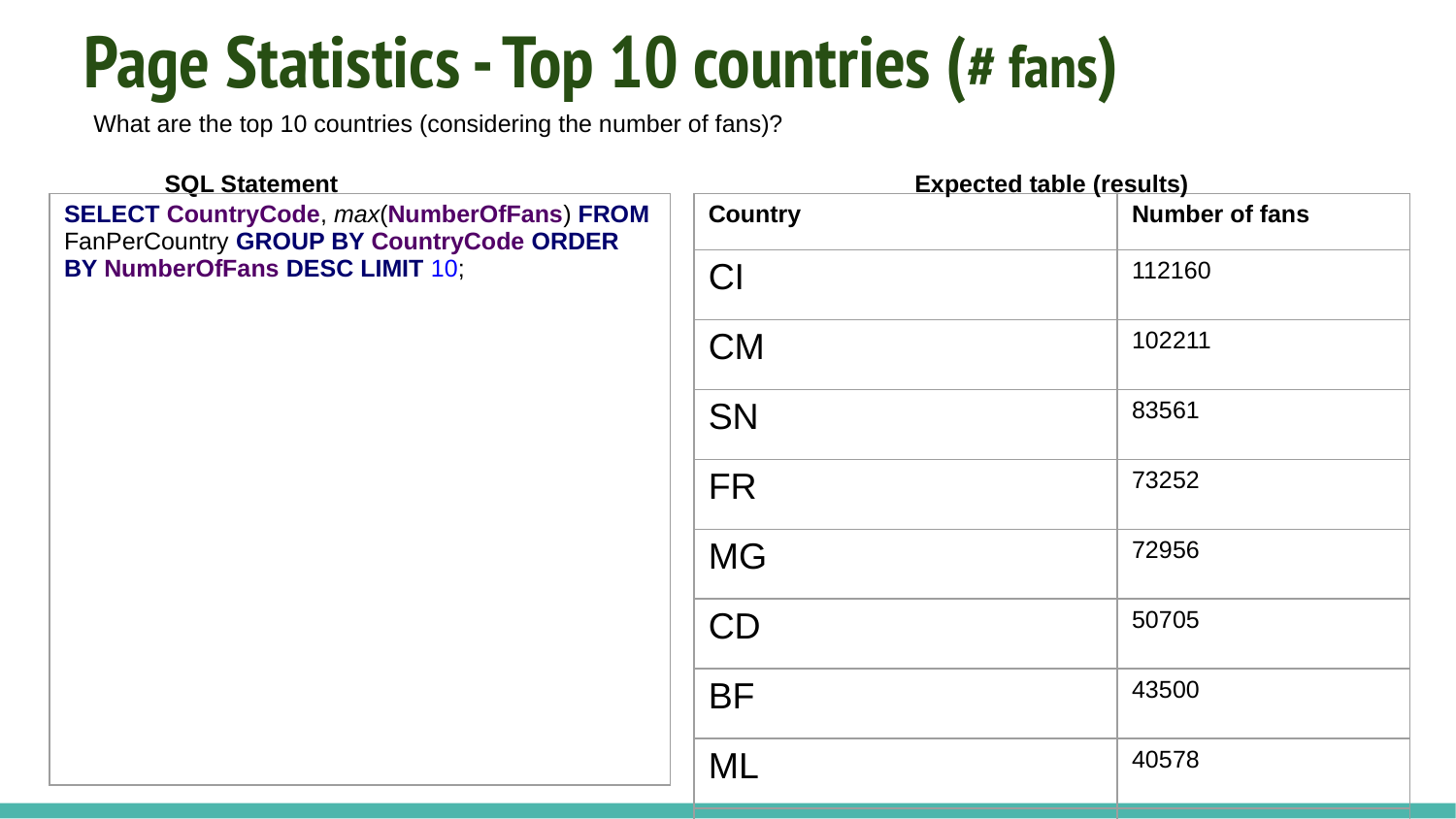

Page Statistics - Top 10 countries (# fans)
What are the top 10 countries (considering the number of fans)?
SQL Statement
Expected table (results)

| SELECT CountryCode, max(NumberOfFans) FROM FanPerCountry GROUP BY CountryCode ORDER BY NumberOfFans DESC LIMIT 10; |
| --- |
| Country | Number of fans |
| --- | --- |
| CI | 112160 |
| CM | 102211 |
| SN | 83561 |
| FR | 73252 |
| MG | 72956 |
| CD | 50705 |
| BF | 43500 |
| ML | 40578 |
| DZ | 39093 |
| GN | 36821 |